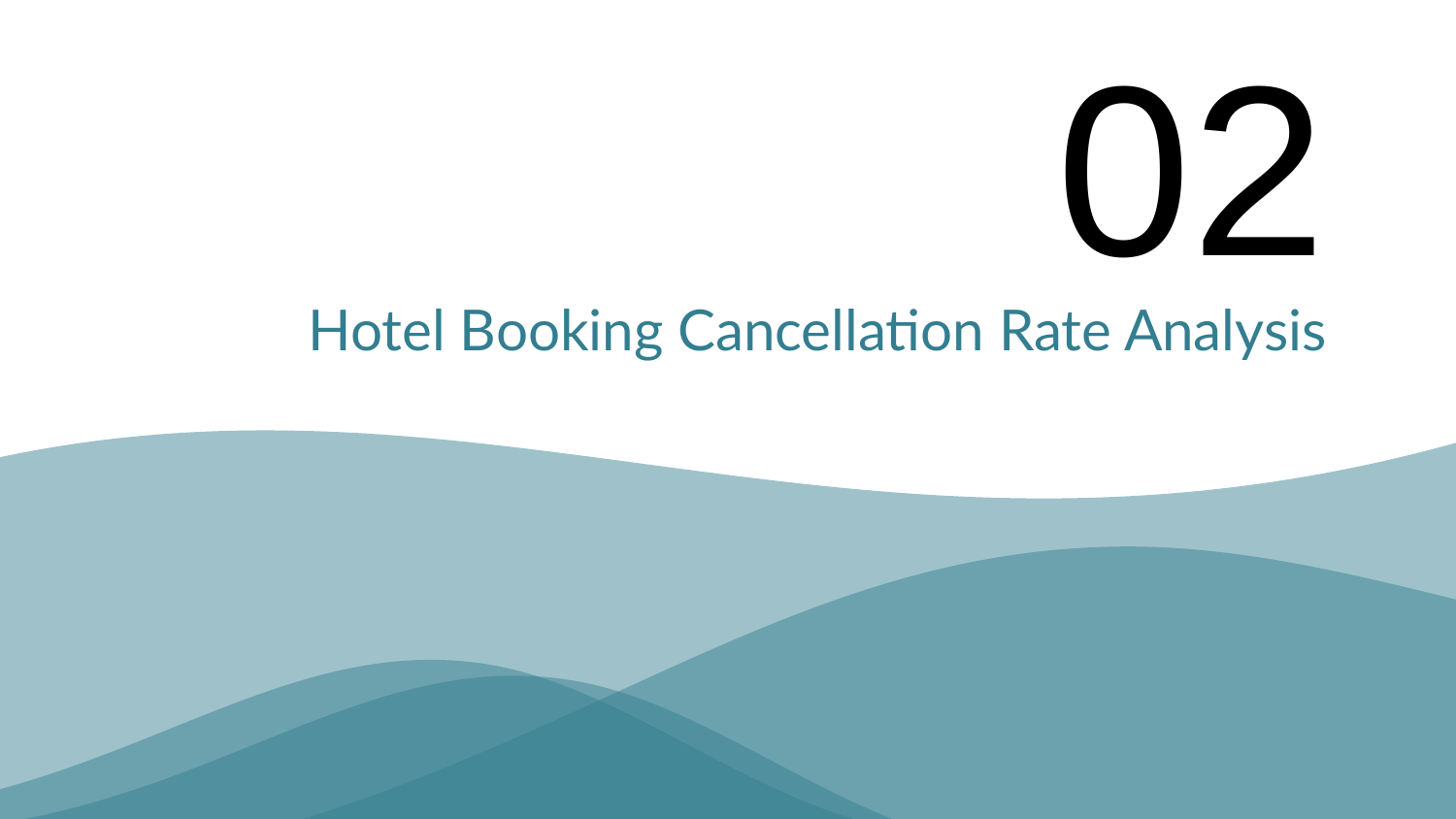

# 02
Hotel Booking Cancellation Rate Analysis